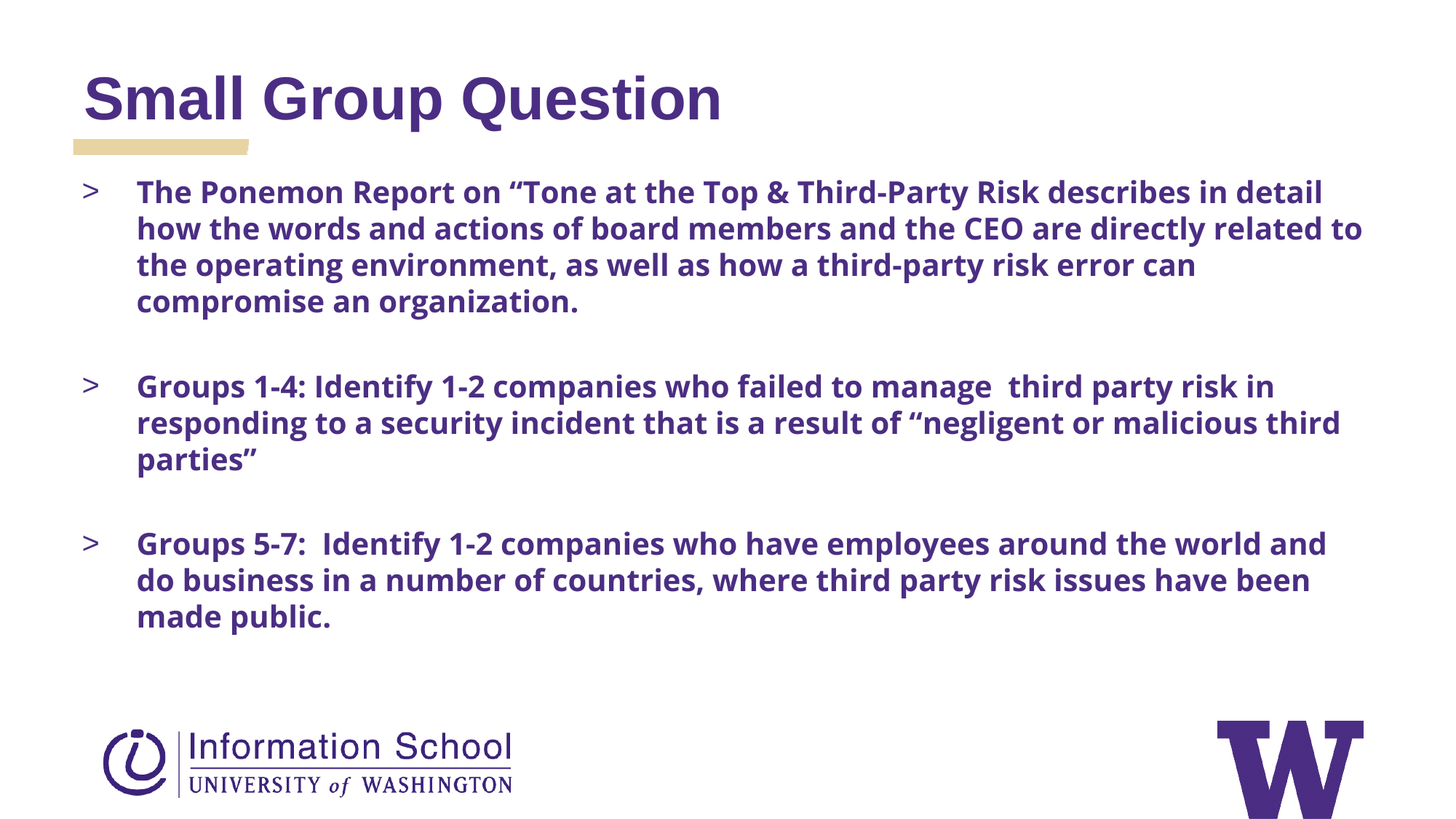

Small Group Question
The Ponemon Report on “Tone at the Top & Third-Party Risk describes in detail how the words and actions of board members and the CEO are directly related to the operating environment, as well as how a third-party risk error can compromise an organization.

Groups 1-4: Identify 1-2 companies who failed to manage  third party risk in responding to a security incident that is a result of “negligent or malicious third parties”

Groups 5-7:  Identify 1-2 companies who have employees around the world and do business in a number of countries, where third party risk issues have been made public.